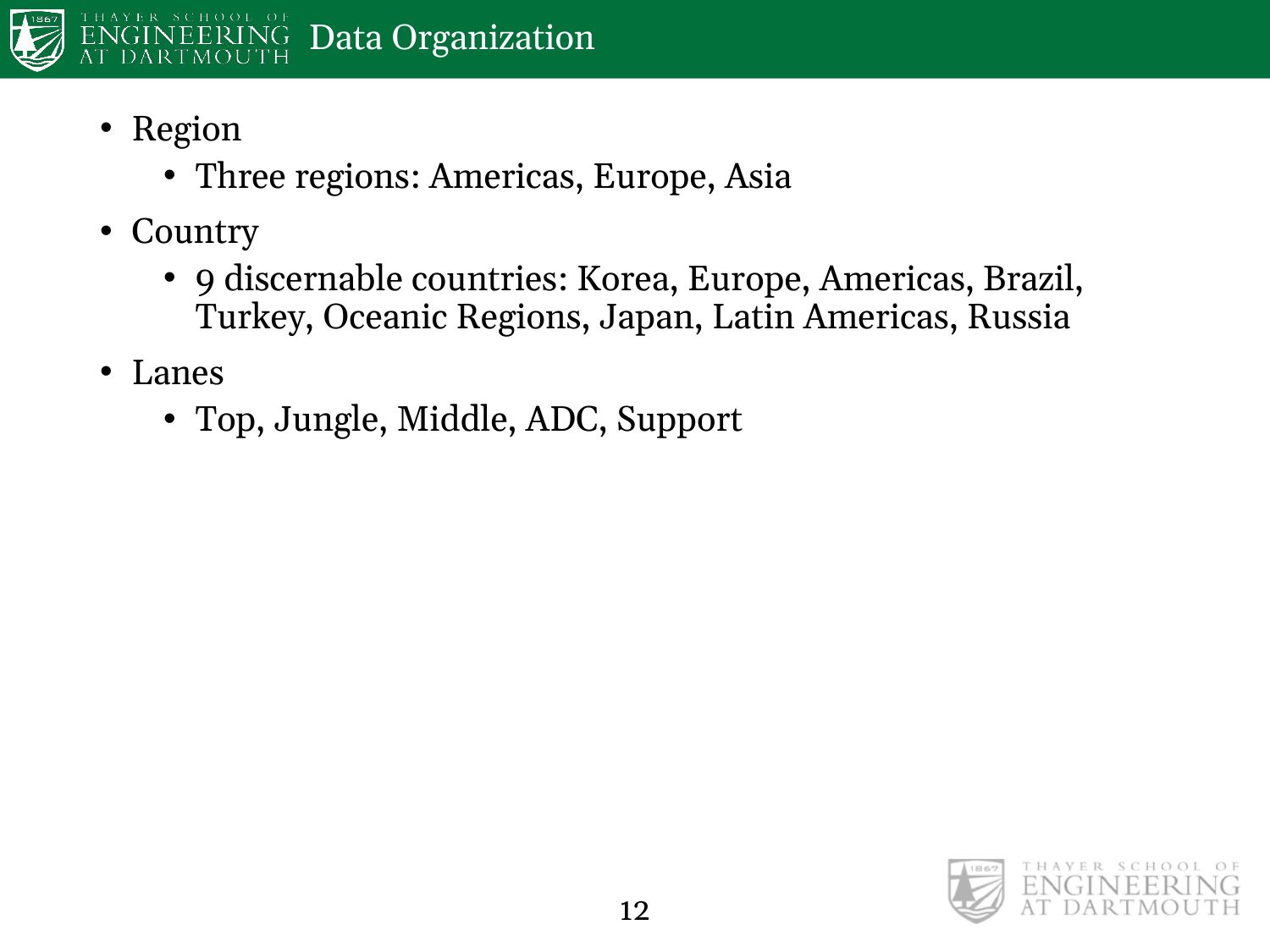

# Data Organization
Region
Three regions: Americas, Europe, Asia
Country
9 discernable countries: Korea, Europe, Americas, Brazil, Turkey, Oceanic Regions, Japan, Latin Americas, Russia
Lanes
Top, Jungle, Middle, ADC, Support
12